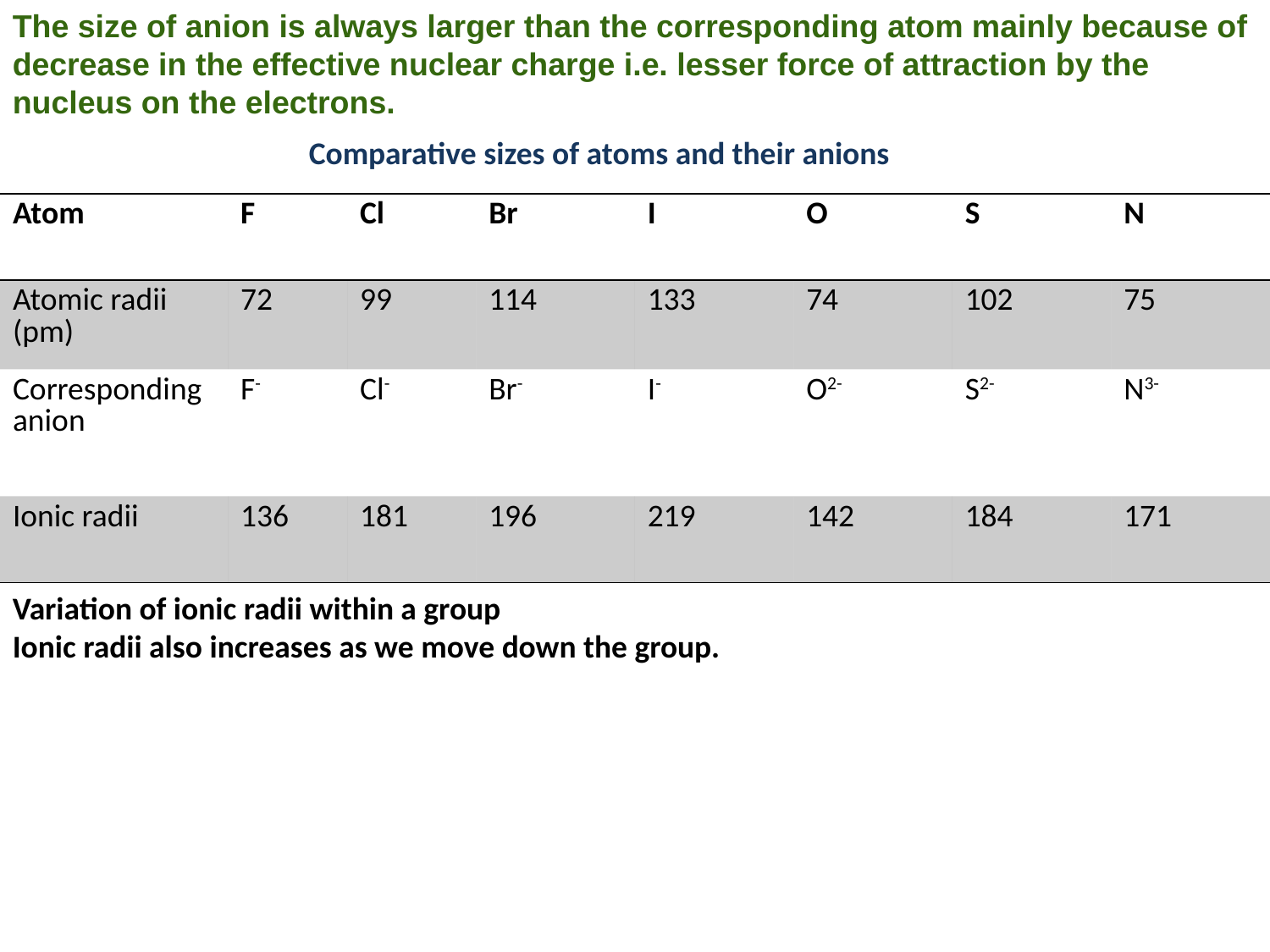

The size of anion is always larger than the corresponding atom mainly because of decrease in the effective nuclear charge i.e. lesser force of attraction by the nucleus on the electrons.
Comparative sizes of atoms and their anions
| Atom | F | Cl | Br | I | O | S | N |
| --- | --- | --- | --- | --- | --- | --- | --- |
| Atomic radii (pm) | 72 | 99 | 114 | 133 | 74 | 102 | 75 |
| Corresponding anion | F- | Cl- | Br- | I- | O2- | S2- | N3- |
| Ionic radii | 136 | 181 | 196 | 219 | 142 | 184 | 171 |
Variation of ionic radii within a group
Ionic radii also increases as we move down the group.